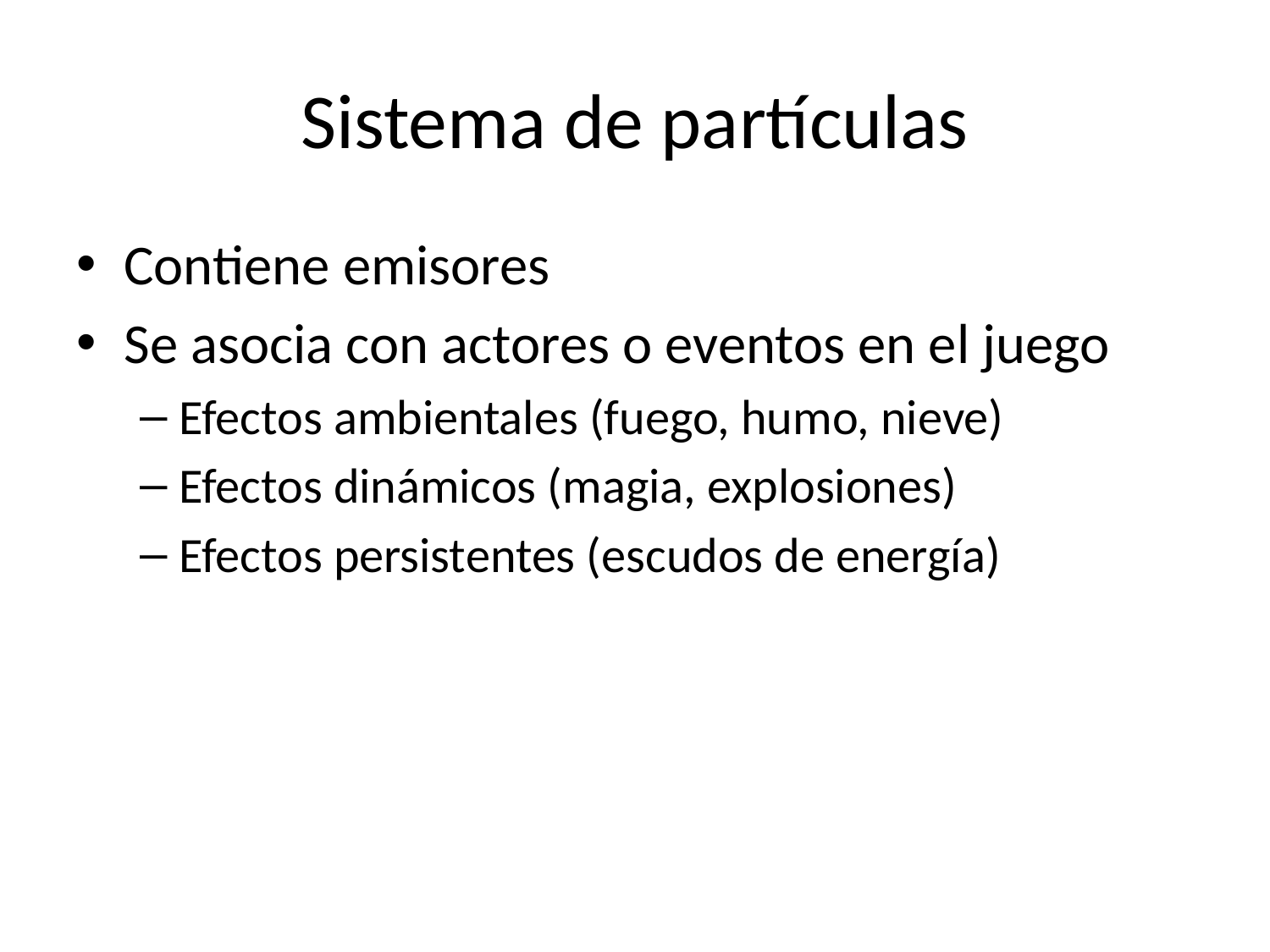

# Sistema de partículas
Contiene emisores
Se asocia con actores o eventos en el juego
Efectos ambientales (fuego, humo, nieve)
Efectos dinámicos (magia, explosiones)
Efectos persistentes (escudos de energía)